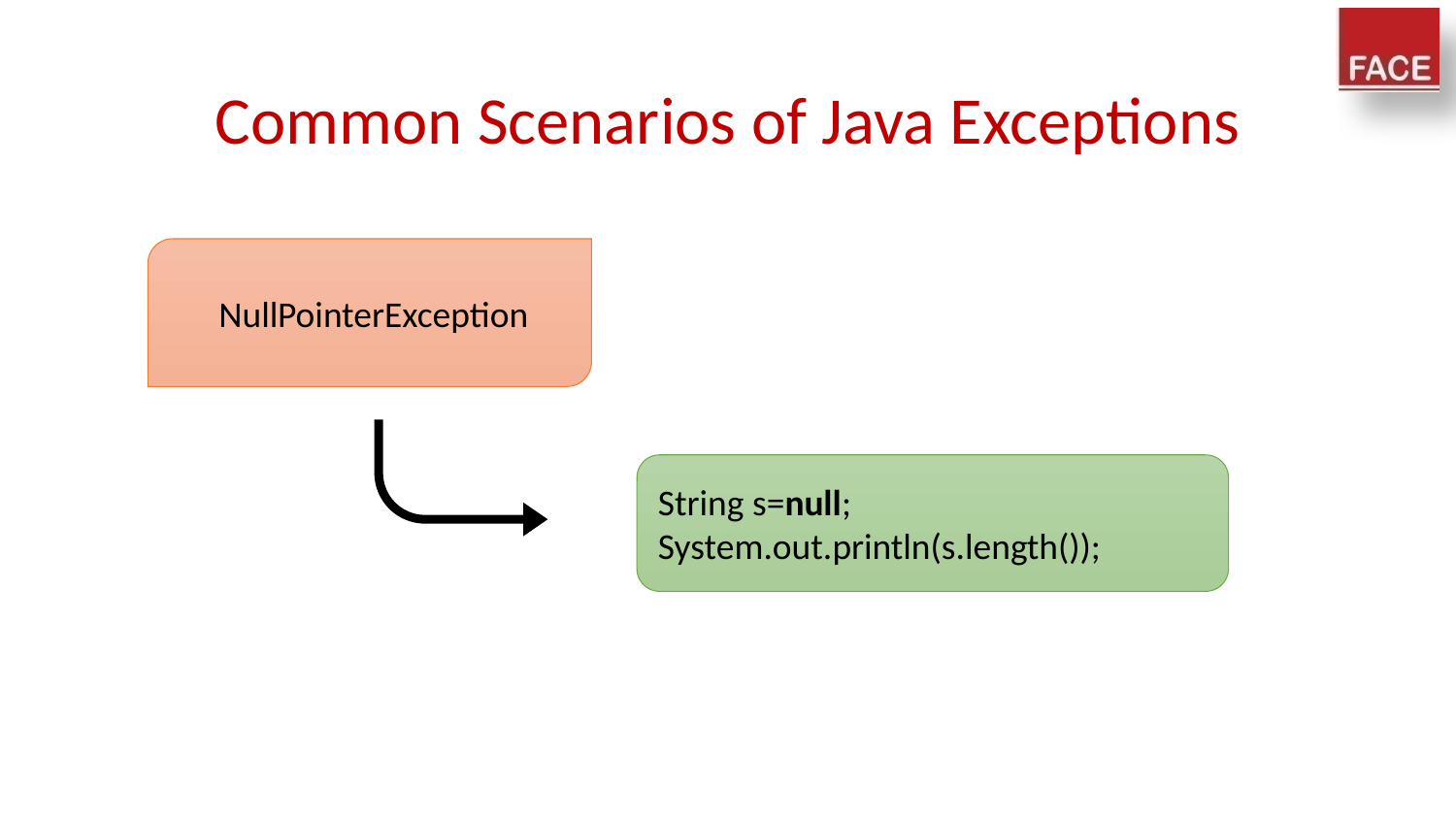

# Common Scenarios of Java Exceptions

 NullPointerException

String s=null;
System.out.println(s.length());